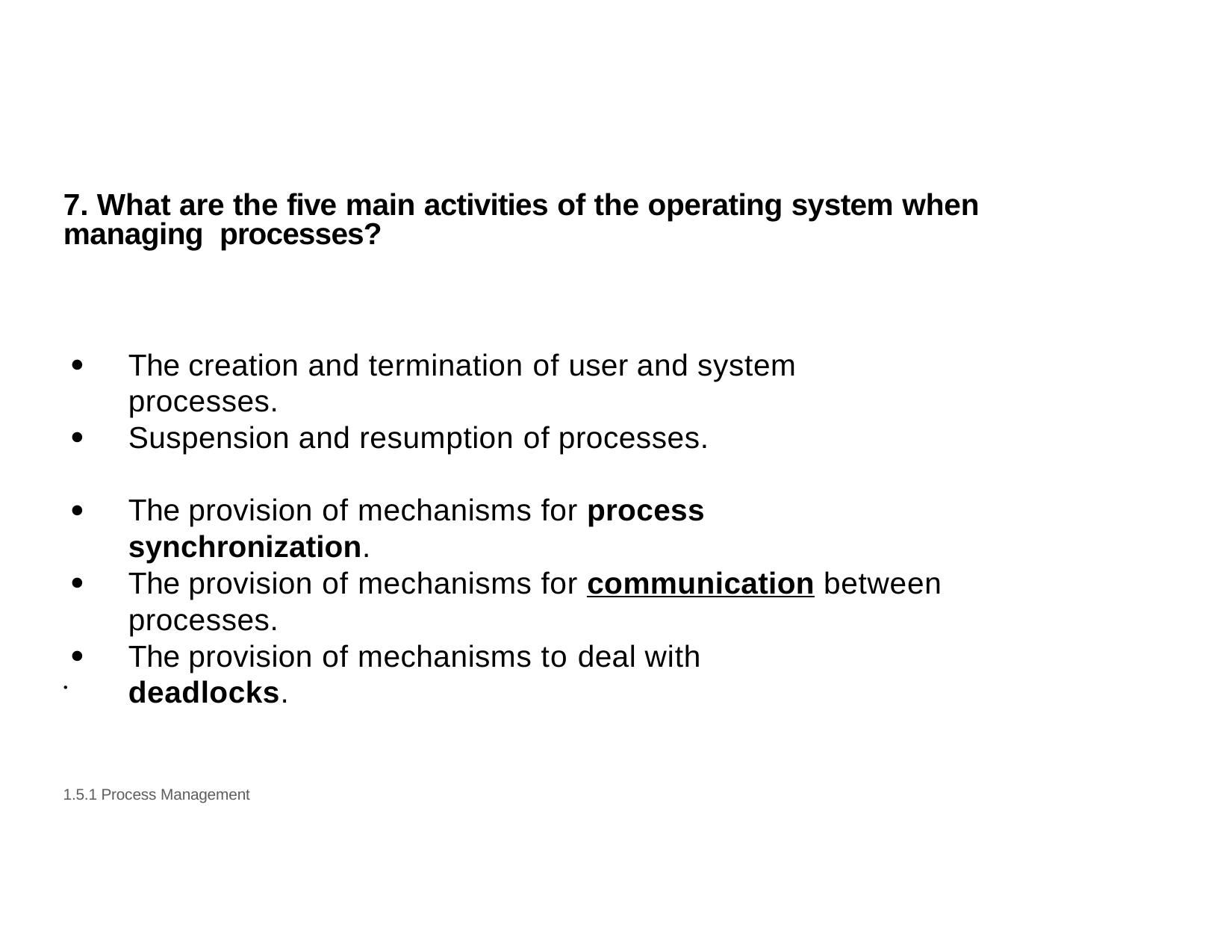

7. What are the five main activities of the operating system when managing  processes?
•
The creation and termination of user and system processes.
•
Suspension and resumption of processes.
•
The provision of mechanisms for process synchronization.
•
The provision of mechanisms for communication between processes.
•
The provision of mechanisms to deal with deadlocks.
•
1.5.1 Process Management